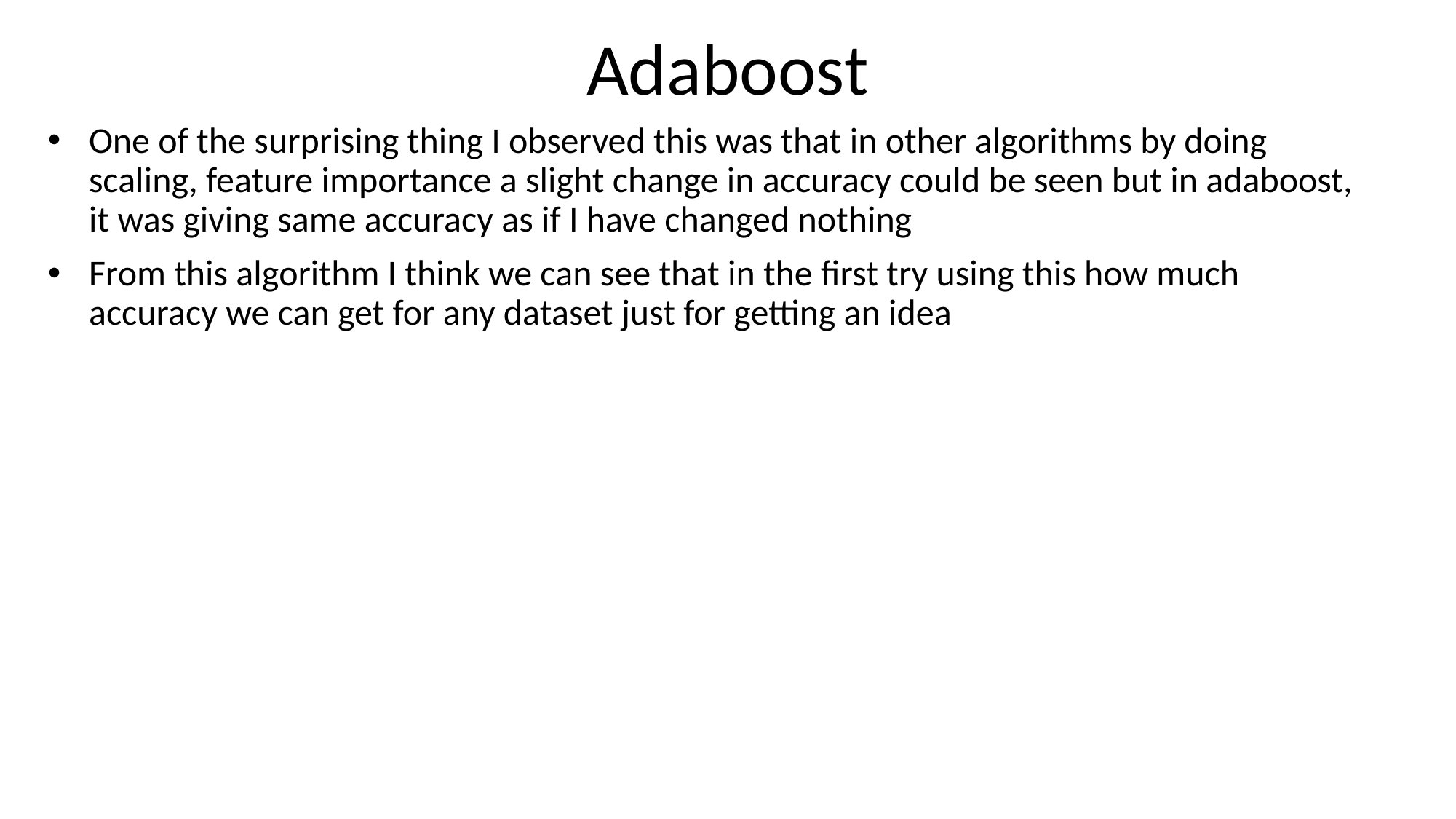

# Adaboost
One of the surprising thing I observed this was that in other algorithms by doing scaling, feature importance a slight change in accuracy could be seen but in adaboost, it was giving same accuracy as if I have changed nothing
From this algorithm I think we can see that in the first try using this how much accuracy we can get for any dataset just for getting an idea